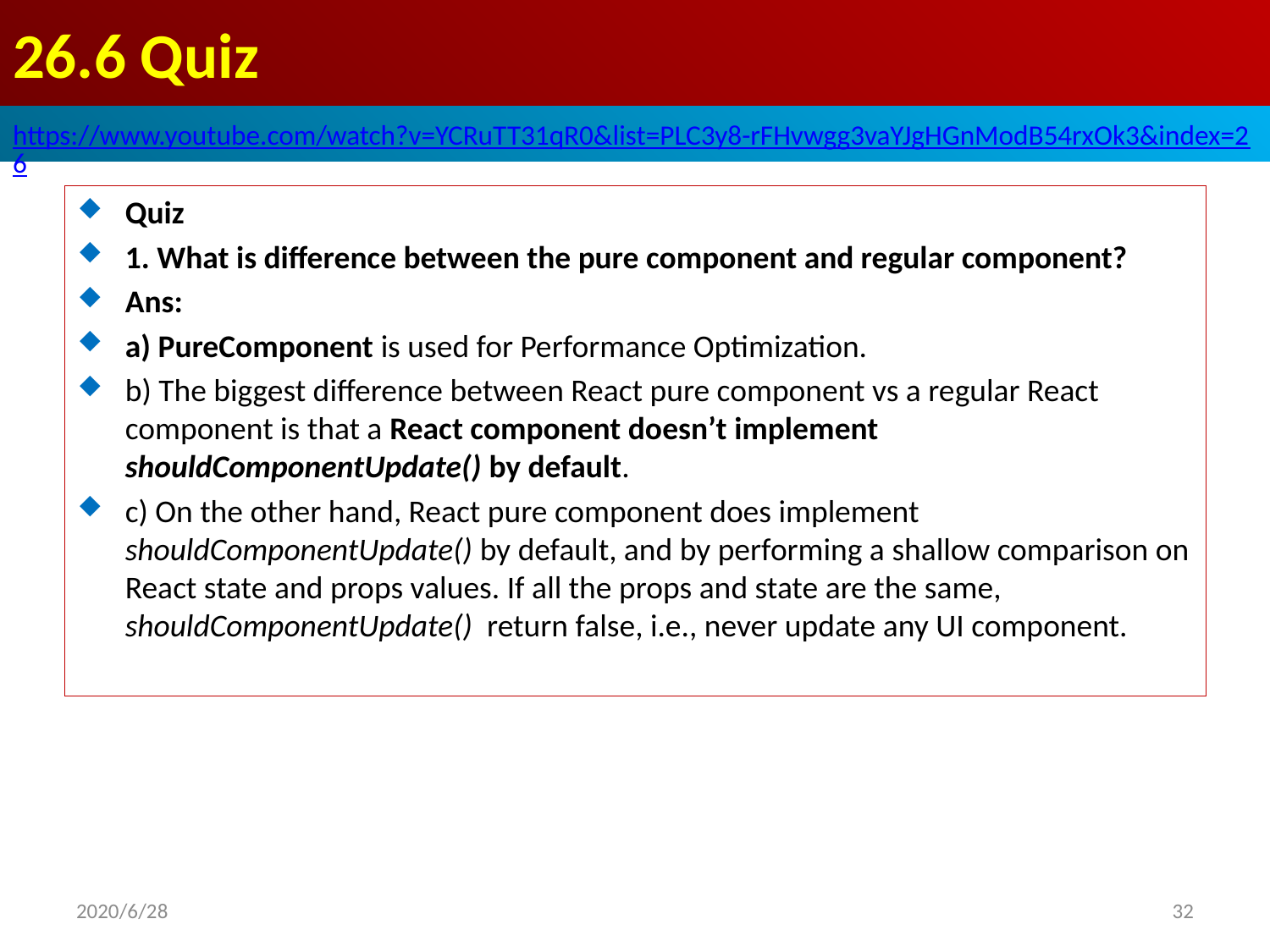

# 26.6 Quiz
https://www.youtube.com/watch?v=YCRuTT31qR0&list=PLC3y8-rFHvwgg3vaYJgHGnModB54rxOk3&index=26
Quiz
1. What is difference between the pure component and regular component?
Ans:
a) PureComponent is used for Performance Optimization.
b) The biggest difference between React pure component vs a regular React component is that a React component doesn’t implement shouldComponentUpdate() by default.
c) On the other hand, React pure component does implement shouldComponentUpdate() by default, and by performing a shallow comparison on React state and props values. If all the props and state are the same, shouldComponentUpdate()  return false, i.e., never update any UI component.

2020/6/28
32